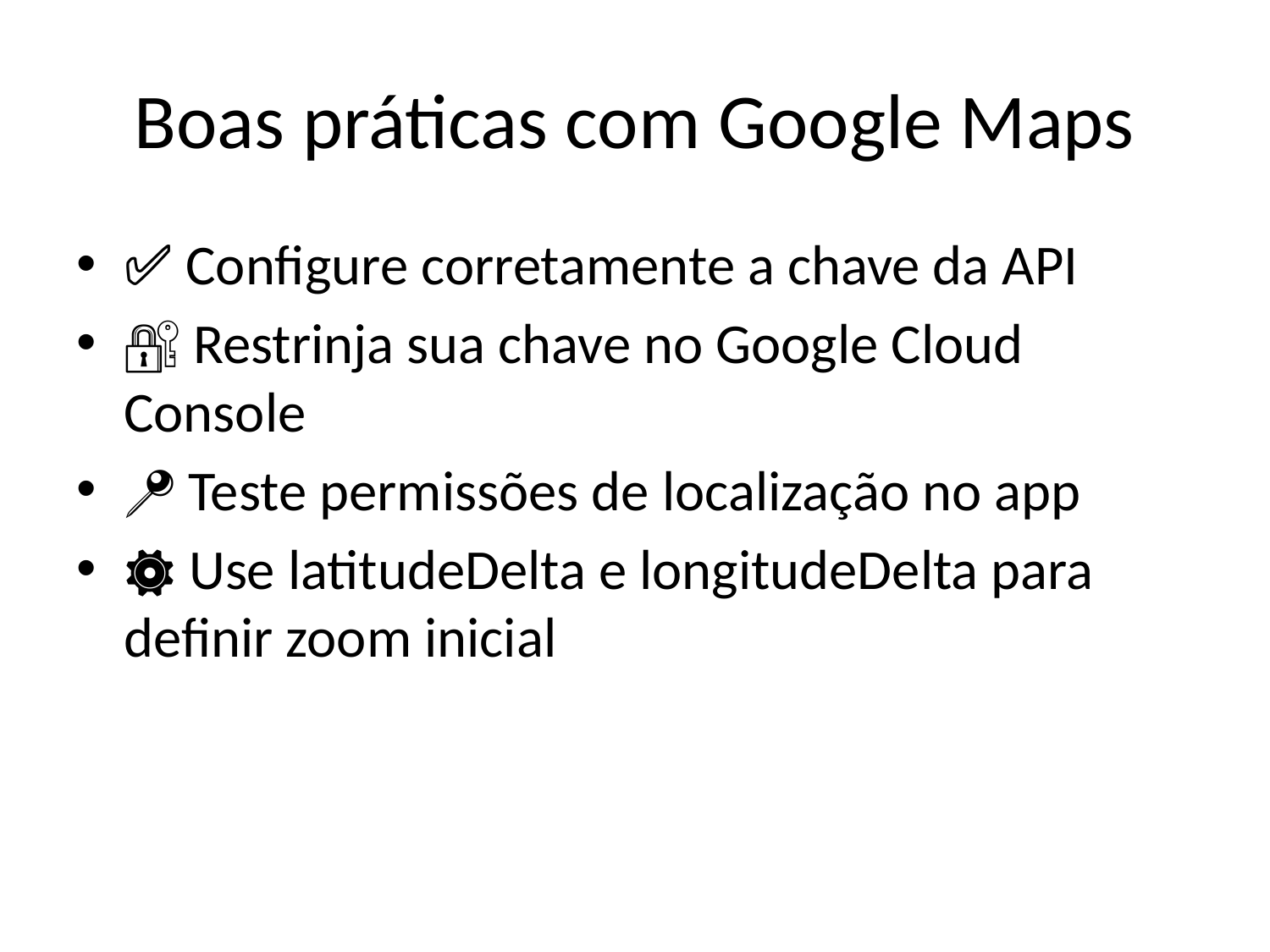

# Boas práticas com Google Maps
✅ Configure corretamente a chave da API
🔐 Restrinja sua chave no Google Cloud Console
📍 Teste permissões de localização no app
⚙️ Use latitudeDelta e longitudeDelta para definir zoom inicial